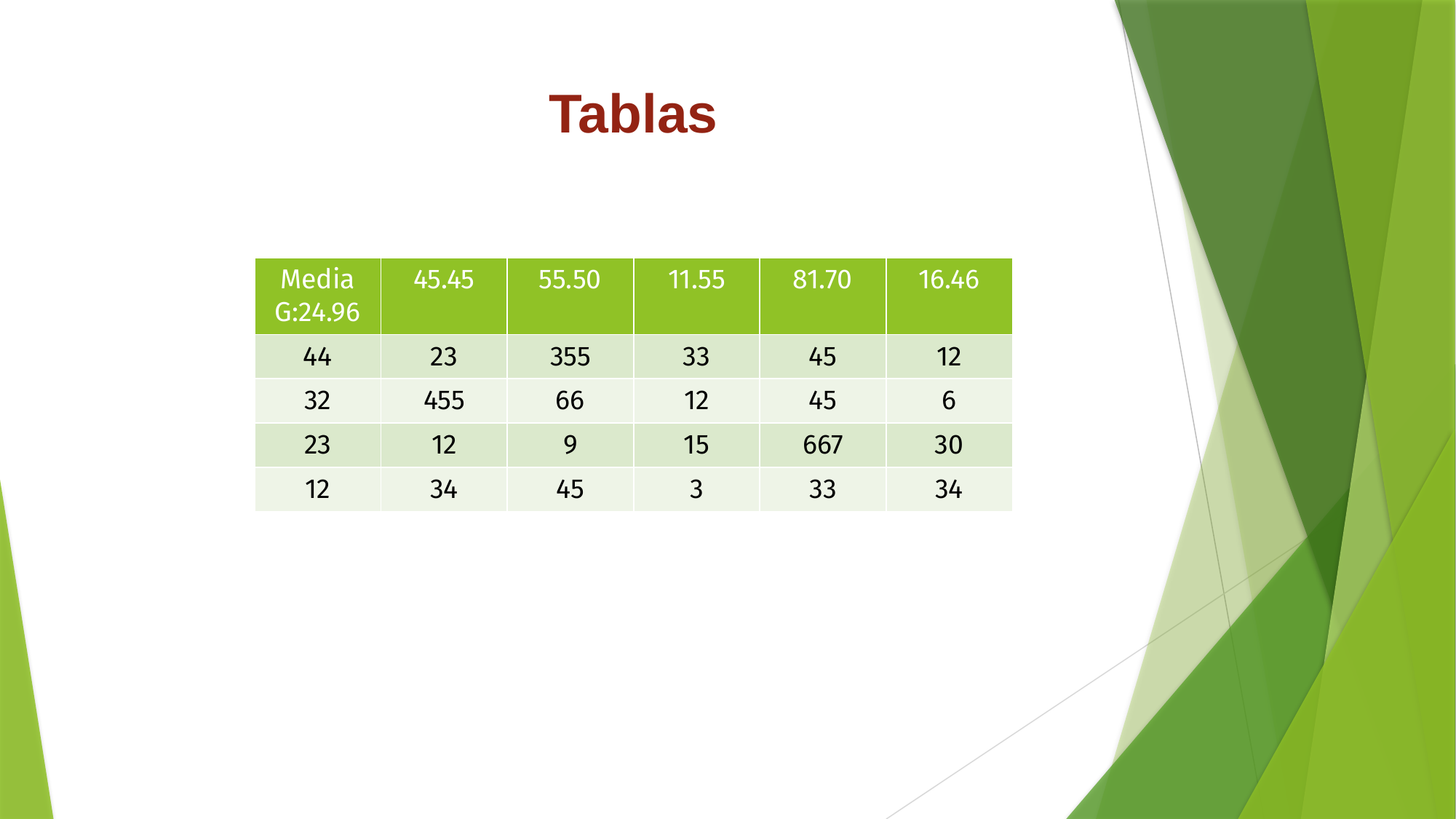

# Tablas
| Media G:24.96 | 45.45 | 55.50 | 11.55 | 81.70 | 16.46 |
| --- | --- | --- | --- | --- | --- |
| 44 | 23 | 355 | 33 | 45 | 12 |
| 32 | 455 | 66 | 12 | 45 | 6 |
| 23 | 12 | 9 | 15 | 667 | 30 |
| 12 | 34 | 45 | 3 | 33 | 34 |